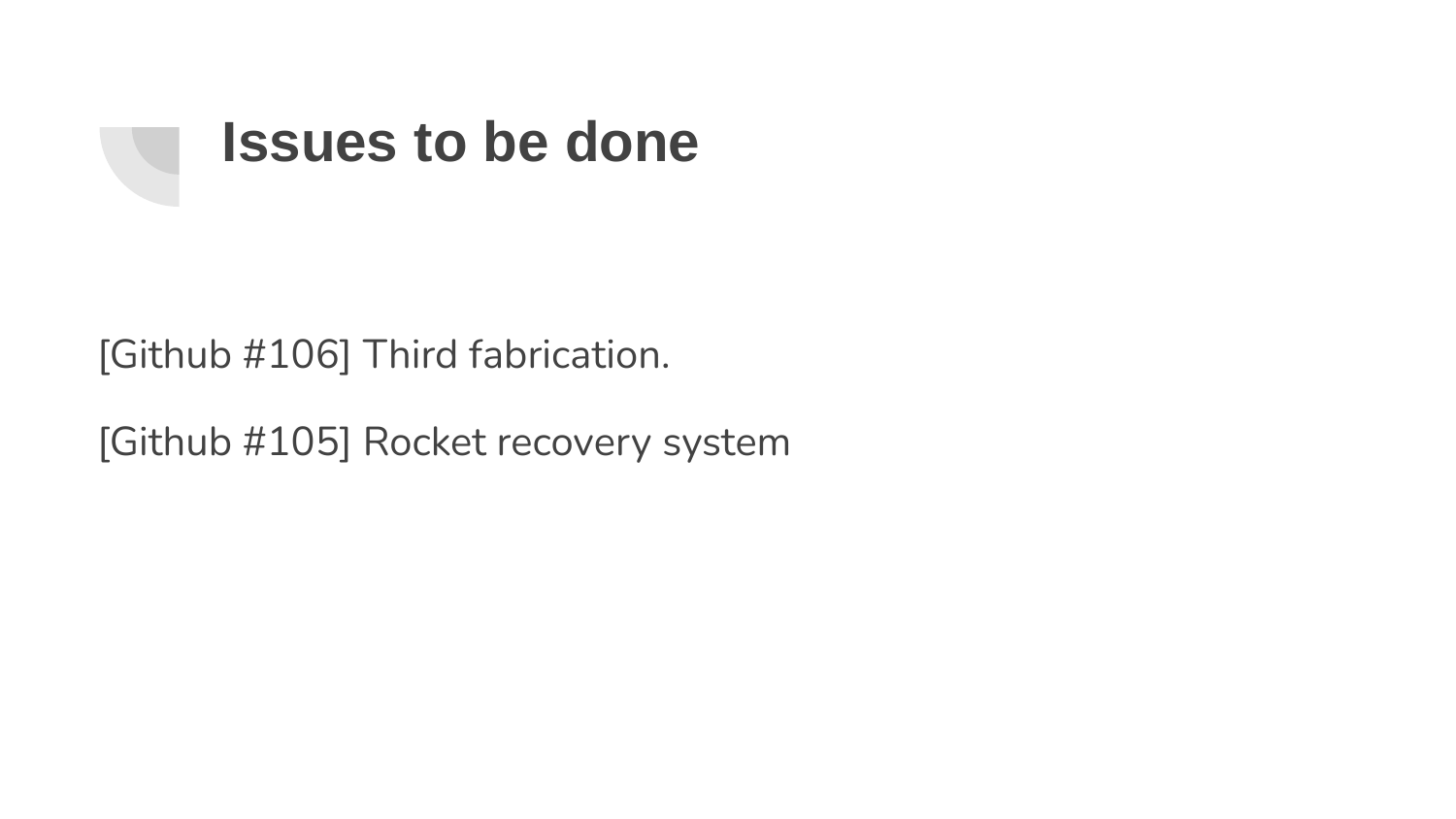

# Issues to be done
[Github #106] Third fabrication.
[Github #105] Rocket recovery system